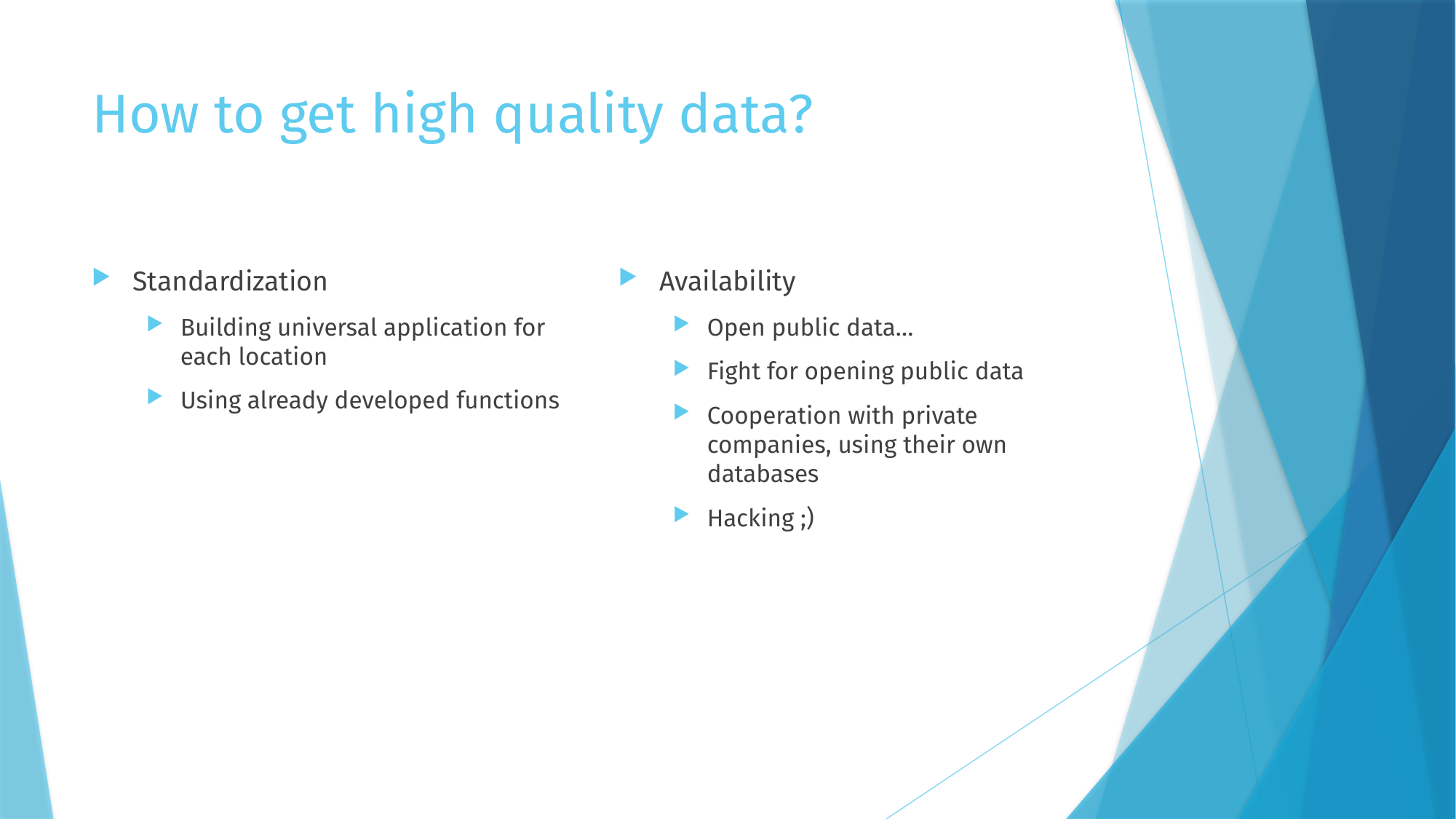

# How to get high quality data?
Standardization
Building universal application for each location
Using already developed functions

Availability
Open public data…
Fight for opening public data
Cooperation with private companies, using their own databases
Hacking ;)